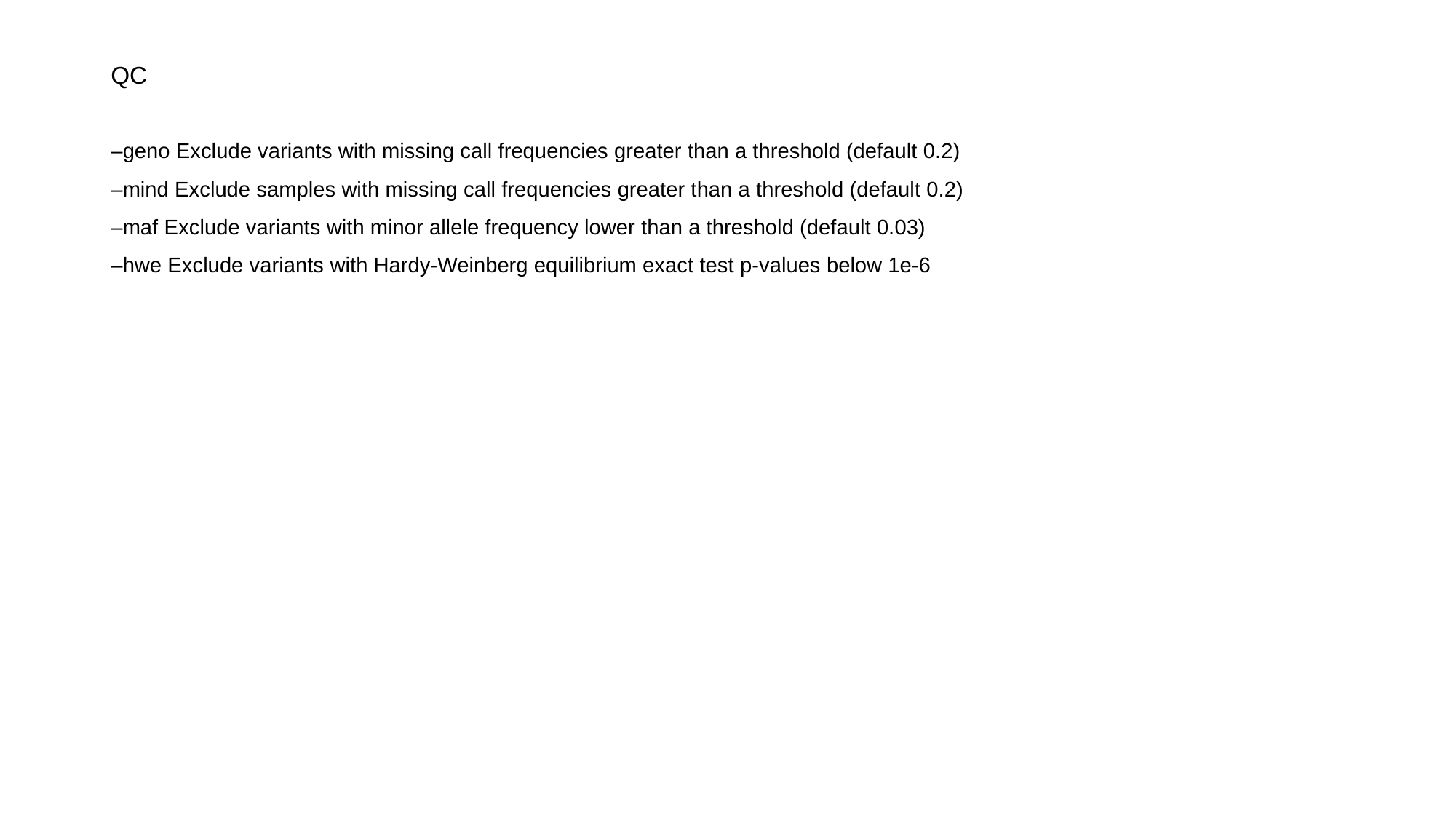

# QC
–geno Exclude variants with missing call frequencies greater than a threshold (default 0.2)
–mind Exclude samples with missing call frequencies greater than a threshold (default 0.2)
–maf Exclude variants with minor allele frequency lower than a threshold (default 0.03)
–hwe Exclude variants with Hardy-Weinberg equilibrium exact test p-values below 1e-6